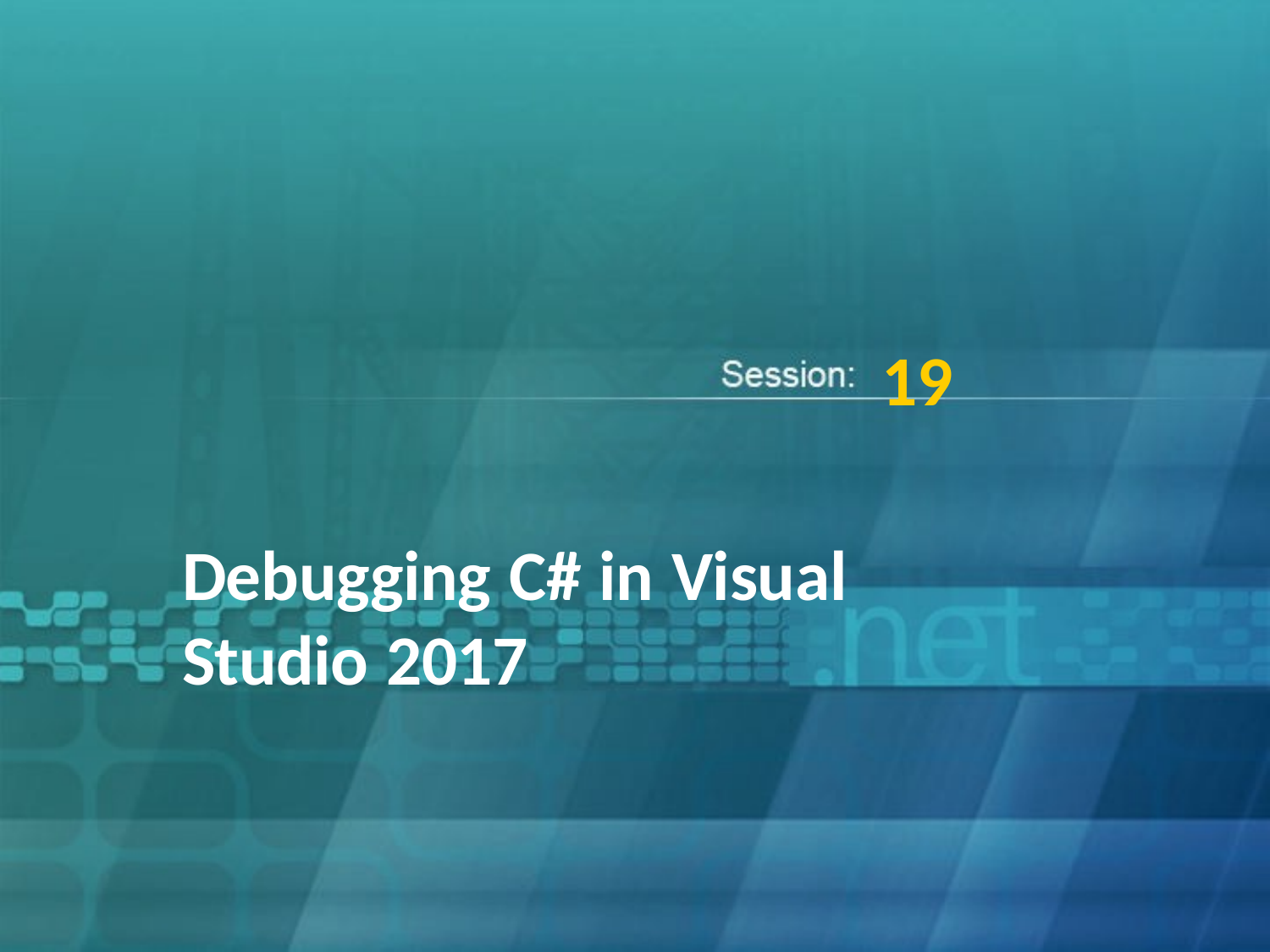

19

Debugging C# in Visual Studio 2017